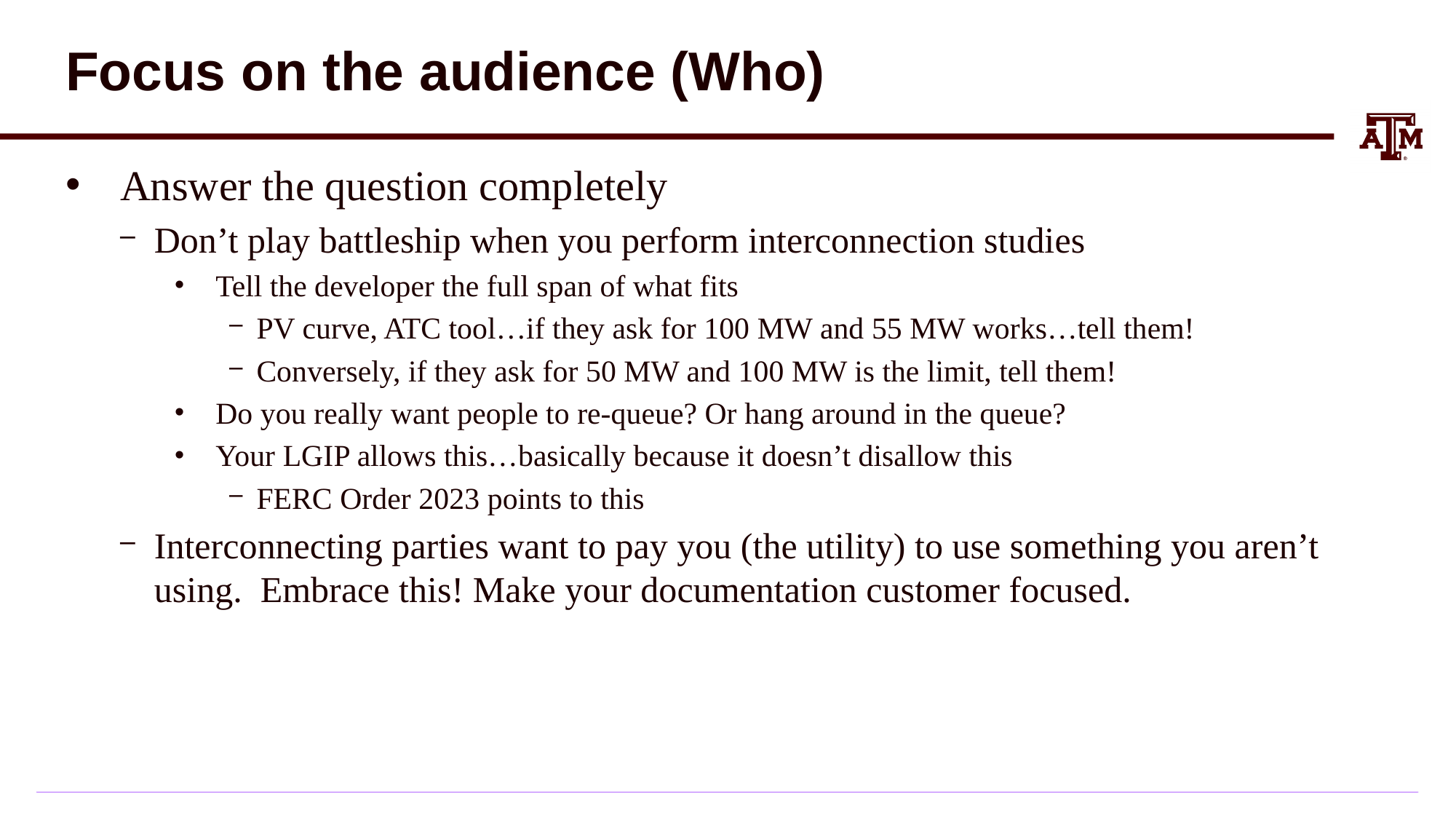

# Focus on the audience (Who)
Answer the question completely
Don’t play battleship when you perform interconnection studies
Tell the developer the full span of what fits
PV curve, ATC tool…if they ask for 100 MW and 55 MW works…tell them!
Conversely, if they ask for 50 MW and 100 MW is the limit, tell them!
Do you really want people to re-queue? Or hang around in the queue?
Your LGIP allows this…basically because it doesn’t disallow this
FERC Order 2023 points to this
Interconnecting parties want to pay you (the utility) to use something you aren’t using.  Embrace this! Make your documentation customer focused.